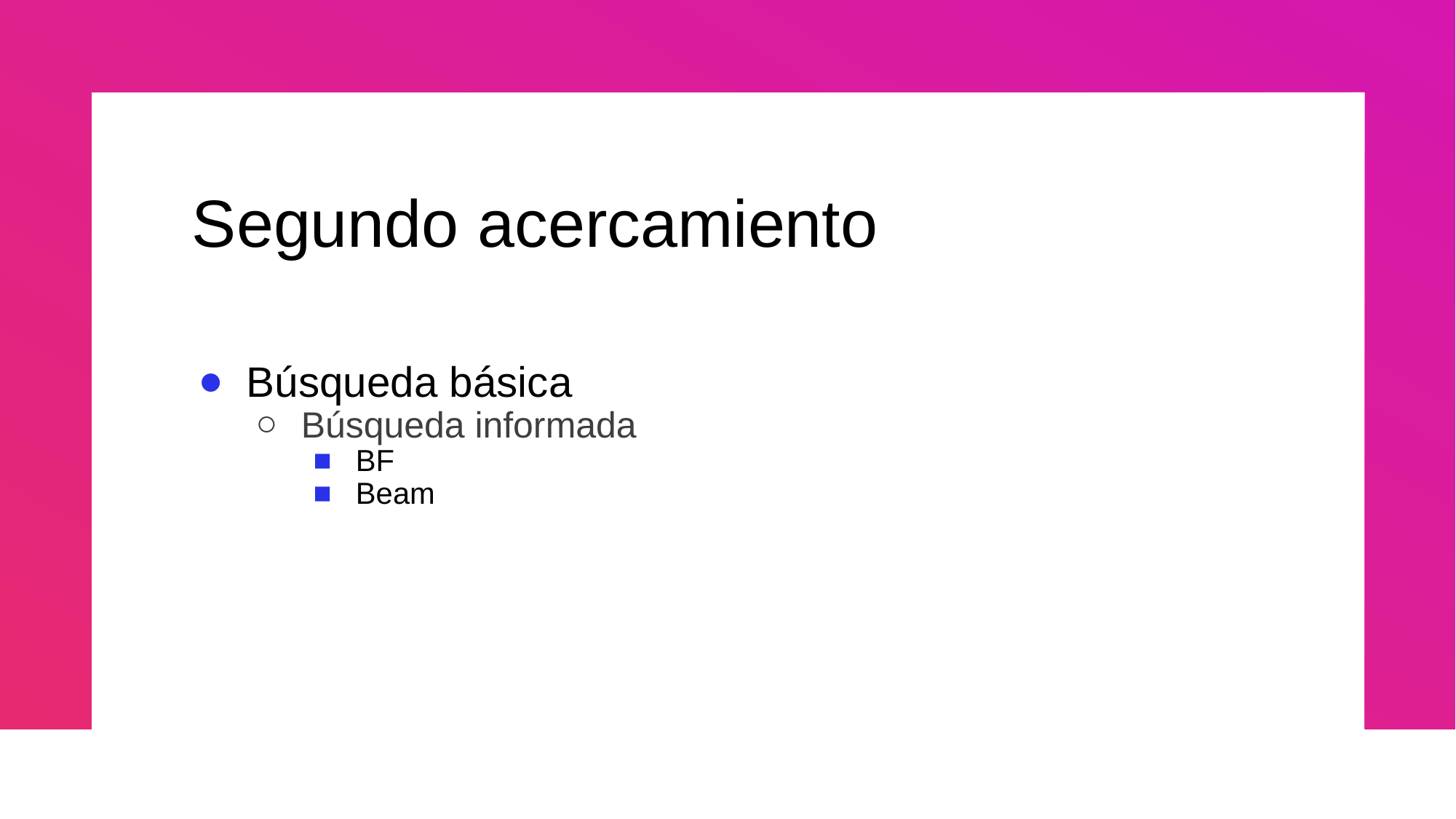

# Segundo acercamiento
Búsqueda básica
Búsqueda informada
BF
Beam